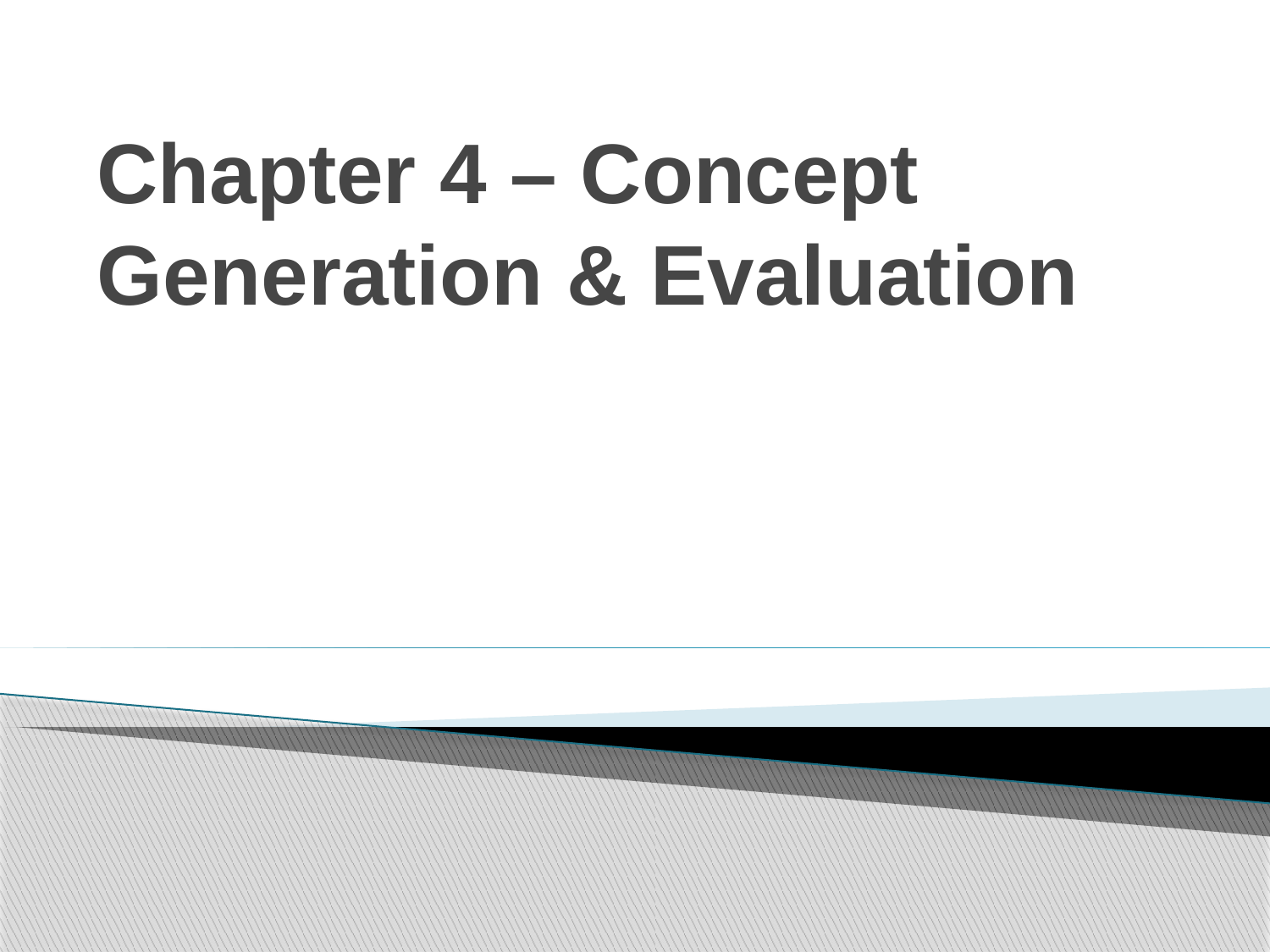

# Chapter 4 – Concept Generation & Evaluation